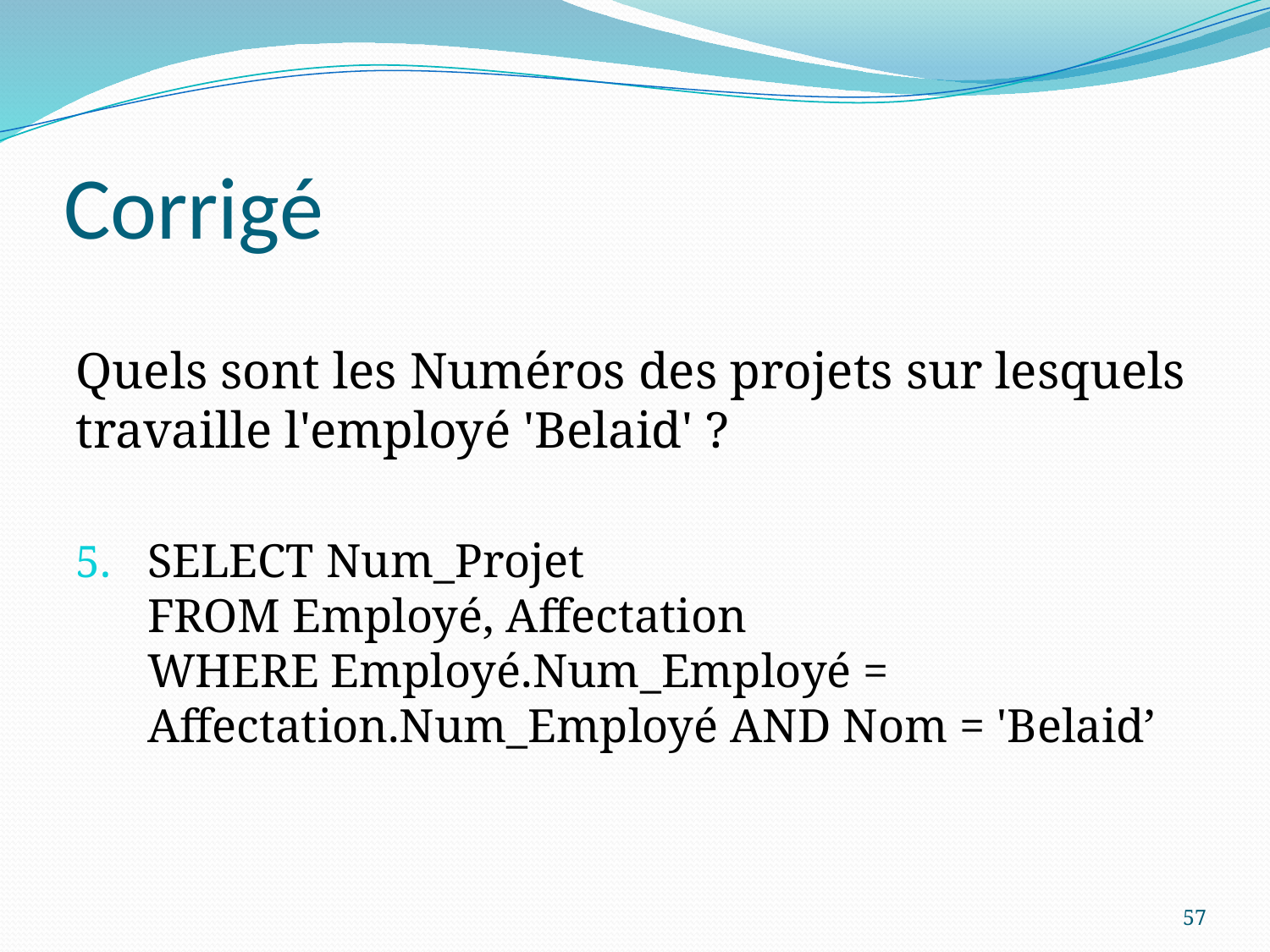

# Corrigé

Quels sont les Numéros des projets sur lesquels travaille l'employé 'Belaid' ?

SELECT Num_Projet
FROM Employé, Affectation
WHERE Employé.Num_Employé = Affectation.Num_Employé AND Nom = 'Belaid’

57